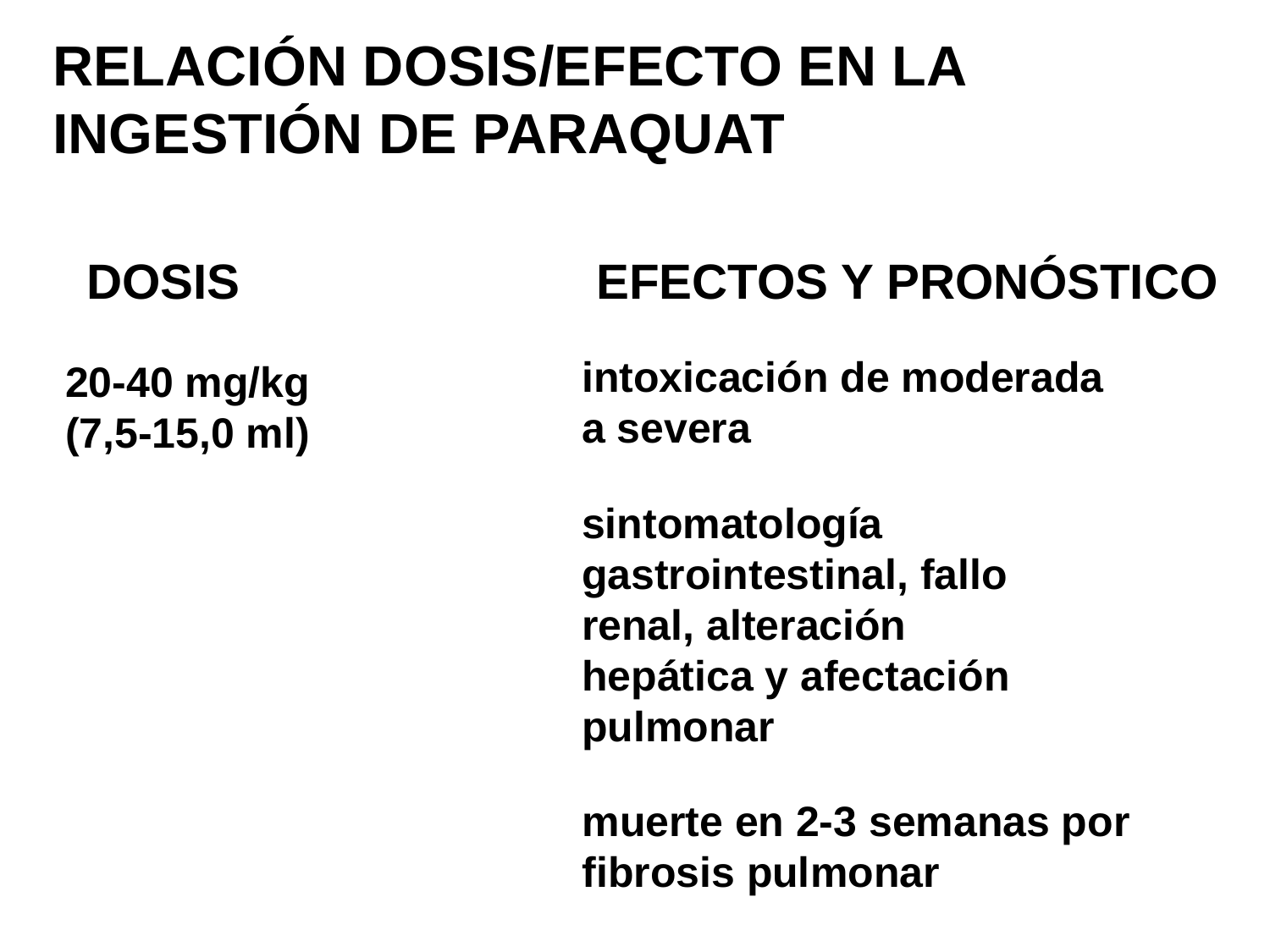

RELACIÓN DOSIS/EFECTO EN LA
INGESTIÓN DE PARAQUAT
DOSIS
EFECTOS Y PRONÓSTICO
intoxicación de moderada
a severa
20-40 mg/kg
(7,5-15,0 ml)
sintomatología
gastrointestinal, fallo
renal, alteración
hepática y afectación
pulmonar
muerte en 2-3 semanas por
fibrosis pulmonar